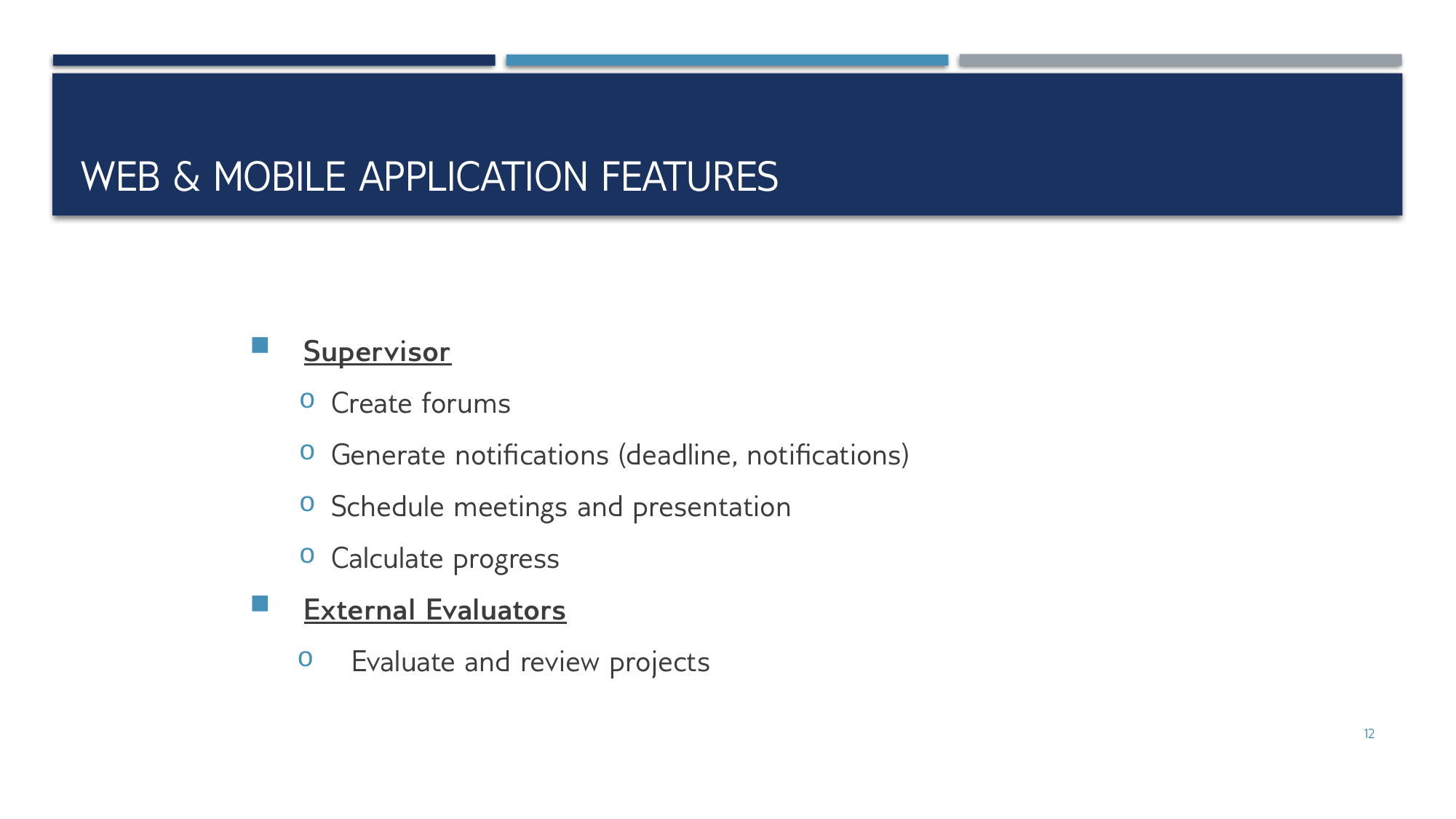

# Web & mobile application Features

Supervisor
Create forums
Generate notifications (deadline, notifications)
Schedule meetings and presentation
Calculate progress
External Evaluators
Evaluate and review projects
12